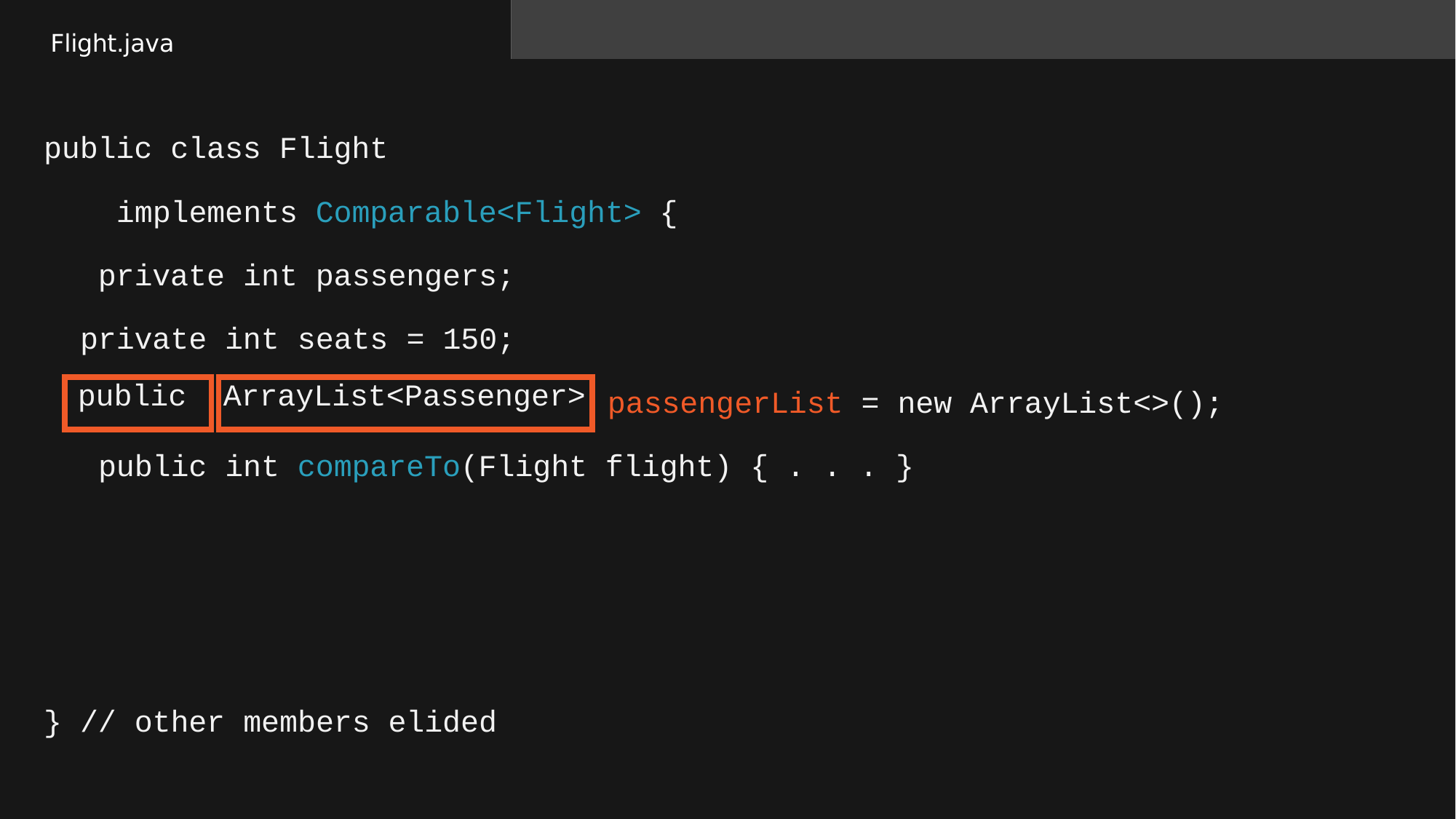

Flight.java

# public class Flight {
implements Comparable<Flight> {  private int passengers;
private int seats = 150;
passengerList = new ArrayList<>();  public int compareTo(Flight flight) { . . . }
| public |  | ArrayList<Passenger> |
| --- | --- | --- |
} // other members elided
16